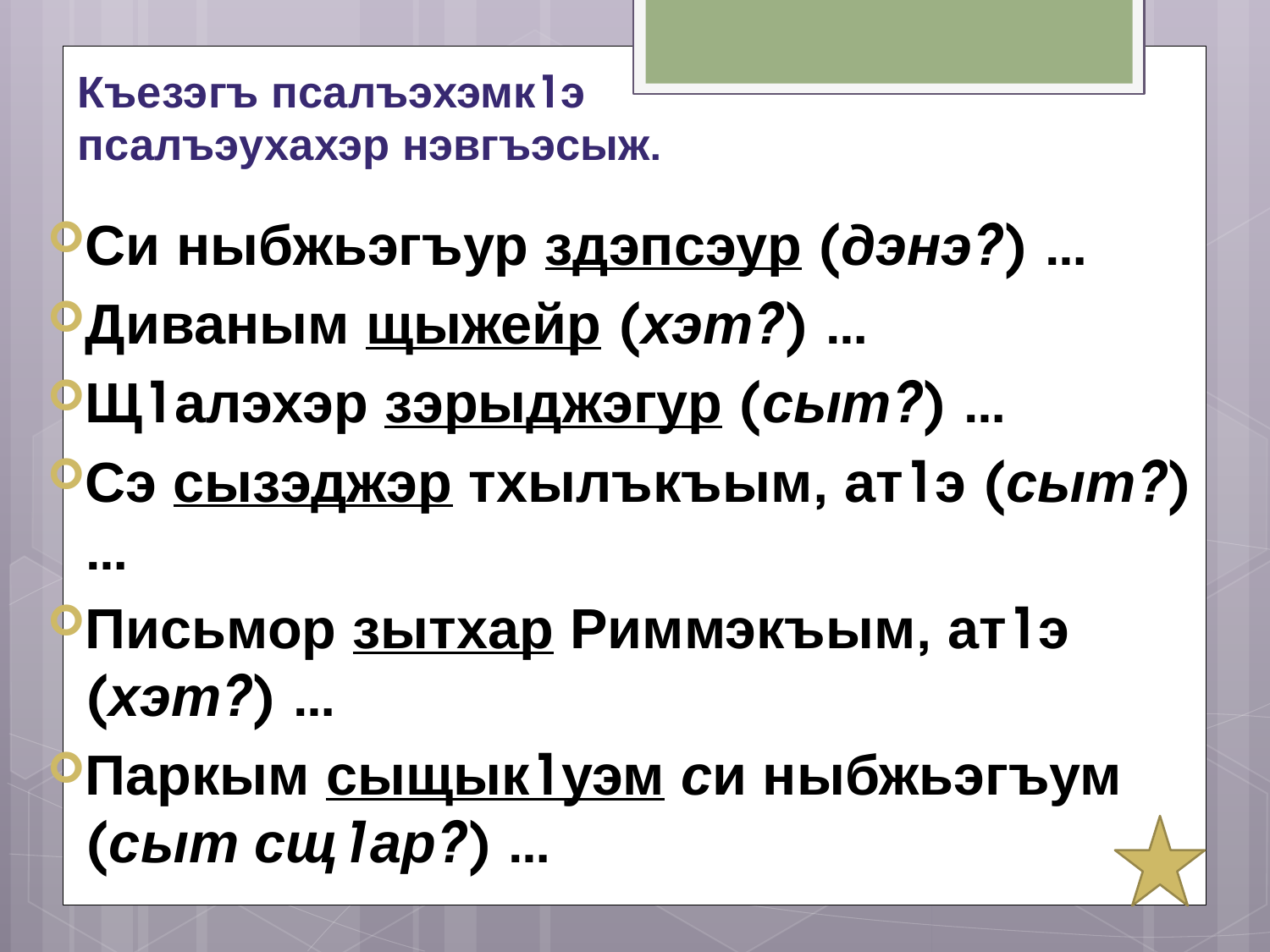

# Къезэгъ псалъэхэмк1э псалъэухахэр нэвгъэсыж.
Си ныбжьэгъур здэпсэур (дэнэ?) …
Диваным щыжейр (хэт?) …
Щ1алэхэр зэрыджэгур (сыт?) …
Сэ сызэджэр тхылъкъым, ат1э (сыт?) …
Письмор зытхар Риммэкъым, ат1э (хэт?) …
Паркым сыщык1уэм си ныбжьэгъум (сыт сщ1ар?) …